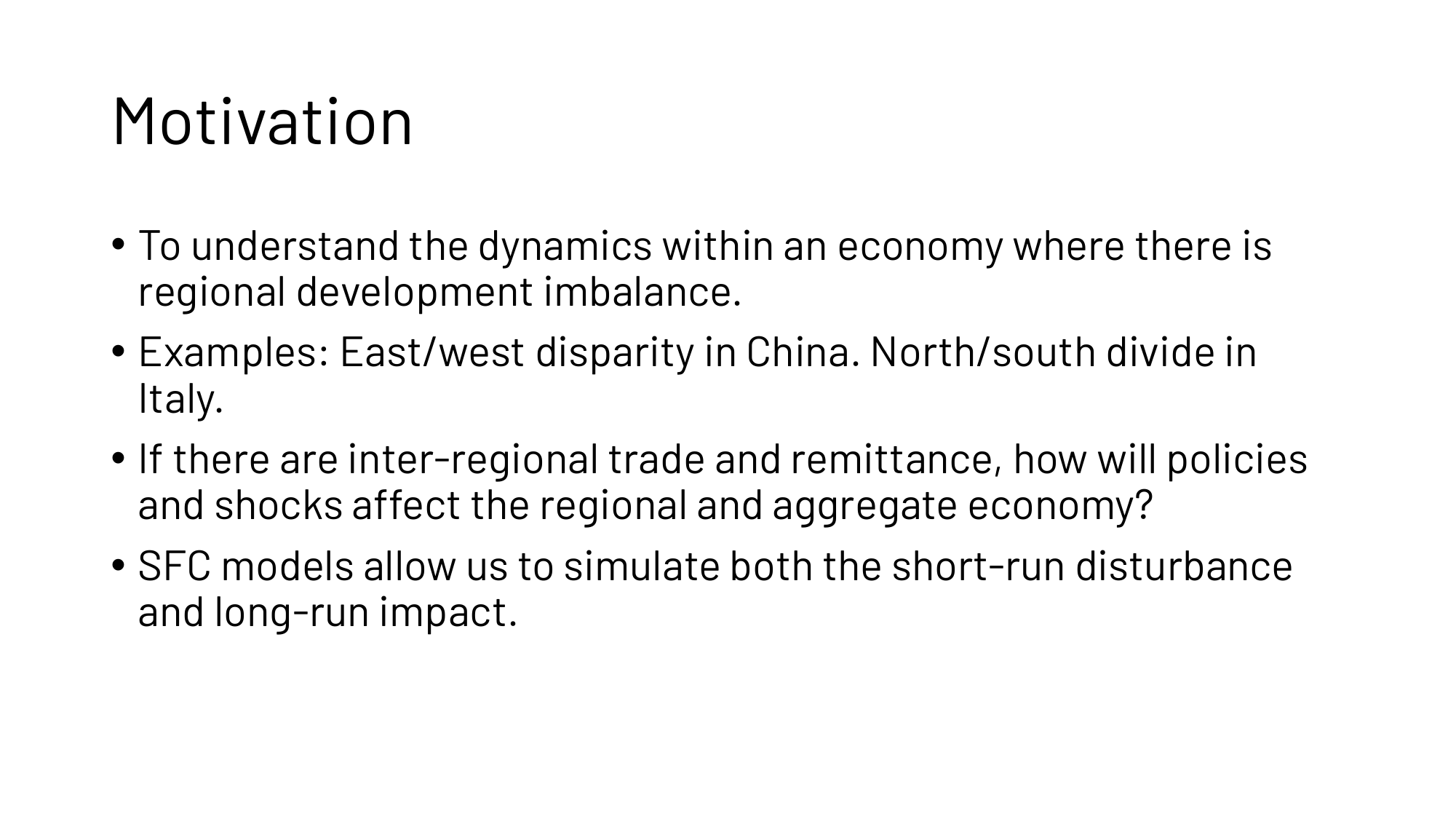

# Motivation
To understand the dynamics within an economy where there is regional development imbalance.
Examples: East/west disparity in China. North/south divide in Italy.
If there are inter-regional trade and remittance, how will policies and shocks affect the regional and aggregate economy?
SFC models allow us to simulate both the short-run disturbance and long-run impact.